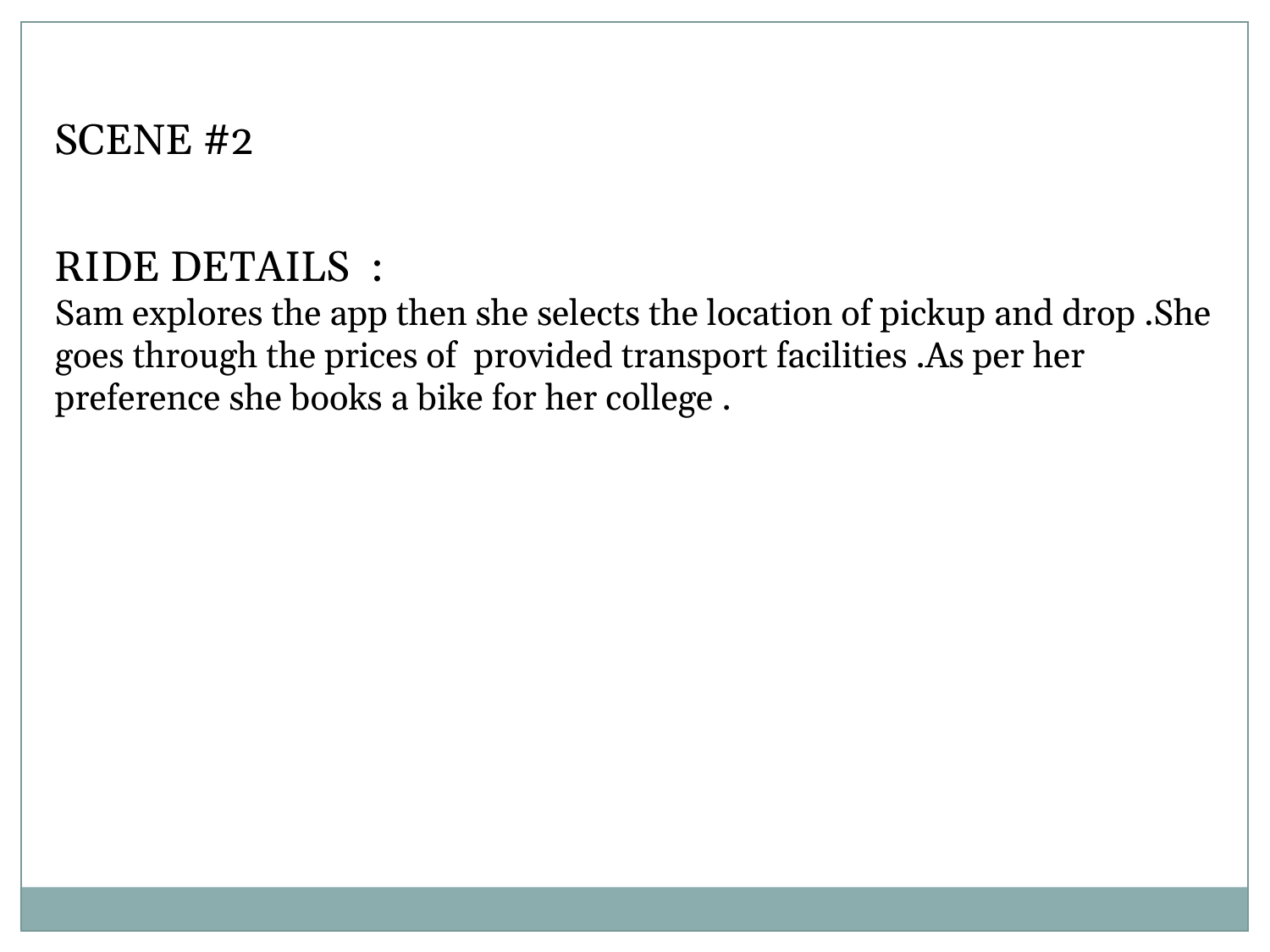

SCENE #2
RIDE DETAILS  :
Sam explores the app then she selects the location of pickup and drop .She goes through the prices of  provided transport facilities .As per her preference she books a bike for her college .